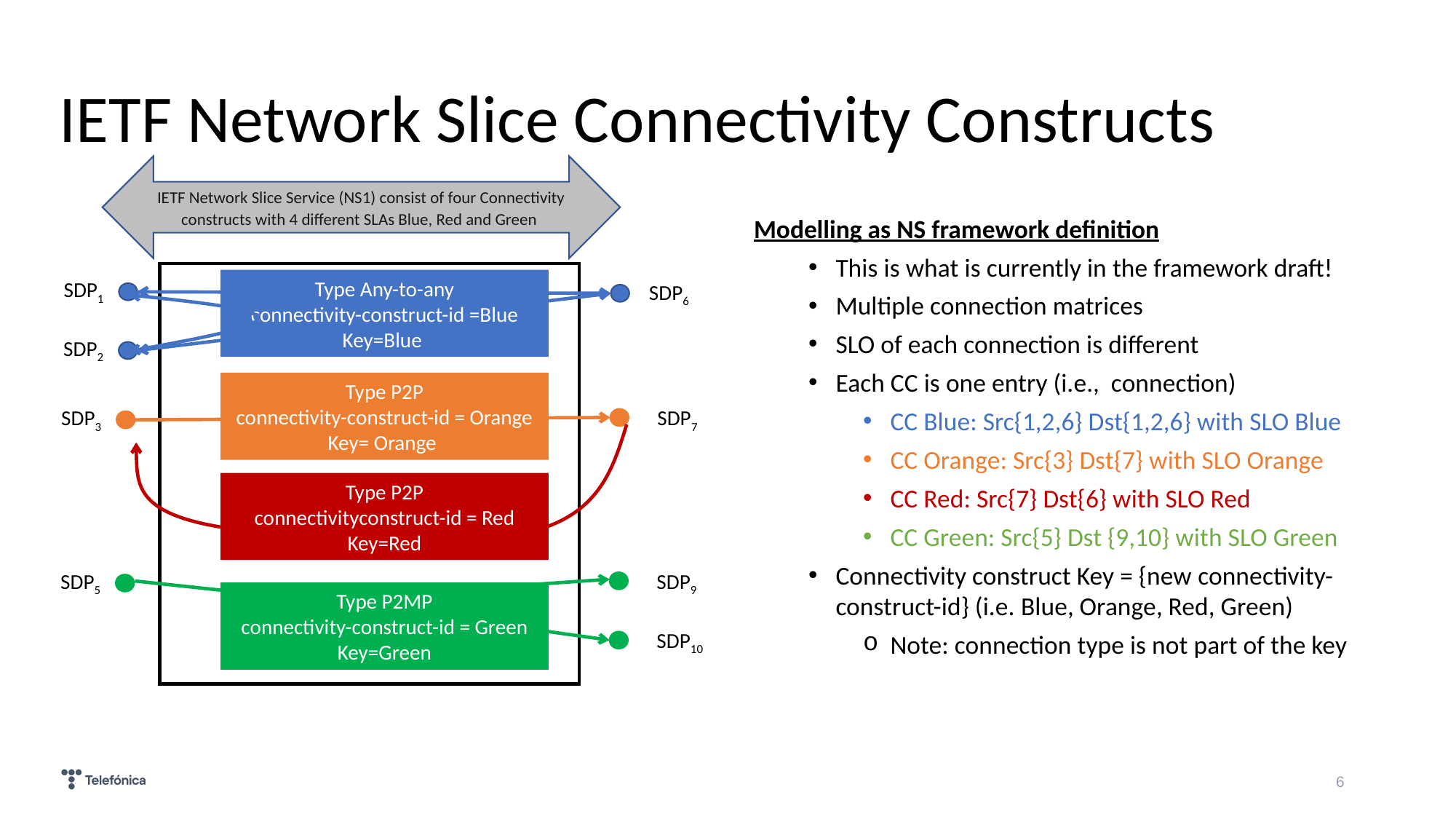

# IETF Network Slice Connectivity Constructs
IETF Network Slice Service (NS1) consist of four Connectivity constructs with 4 different SLAs Blue, Red and Green
Modelling as NS framework definition
This is what is currently in the framework draft!
Multiple connection matrices
SLO of each connection is different
Each CC is one entry (i.e.,  connection)
CC Blue: Src{1,2,6} Dst{1,2,6} with SLO Blue
CC Orange: Src{3} Dst{7} with SLO Orange
CC Red: Src{7} Dst{6} with SLO Red
CC Green: Src{5} Dst {9,10} with SLO Green
Connectivity construct Key = {new connectivity-construct-id} (i.e. Blue, Orange, Red, Green)
Note: connection type is not part of the key

Type Any-to-any
connectivity-construct-id =Blue
Key=Blue
SDP1

SDP6

SDP2

Type P2P
connectivity-construct-id = Orange
Key= Orange
SDP3

SDP7

Type P2P
connectivityconstruct-id = Red
Key=Red
SDP5

SDP9

Type P2MP
connectivity-construct-id = Green
Key=Green
SDP10

6